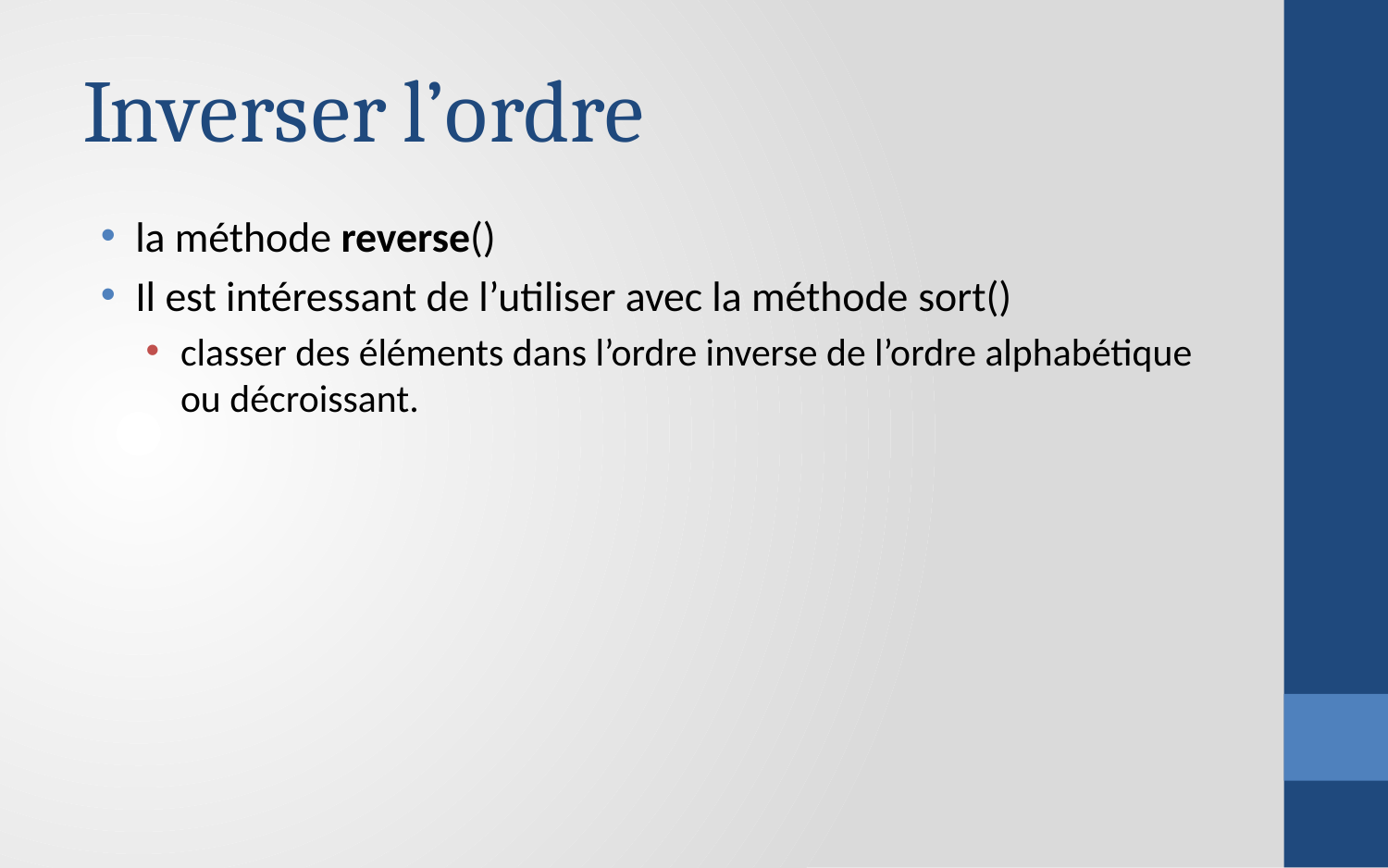

# Inverser l’ordre
la méthode reverse()
Il est intéressant de l’utiliser avec la méthode sort()
classer des éléments dans l’ordre inverse de l’ordre alphabétique ou décroissant.